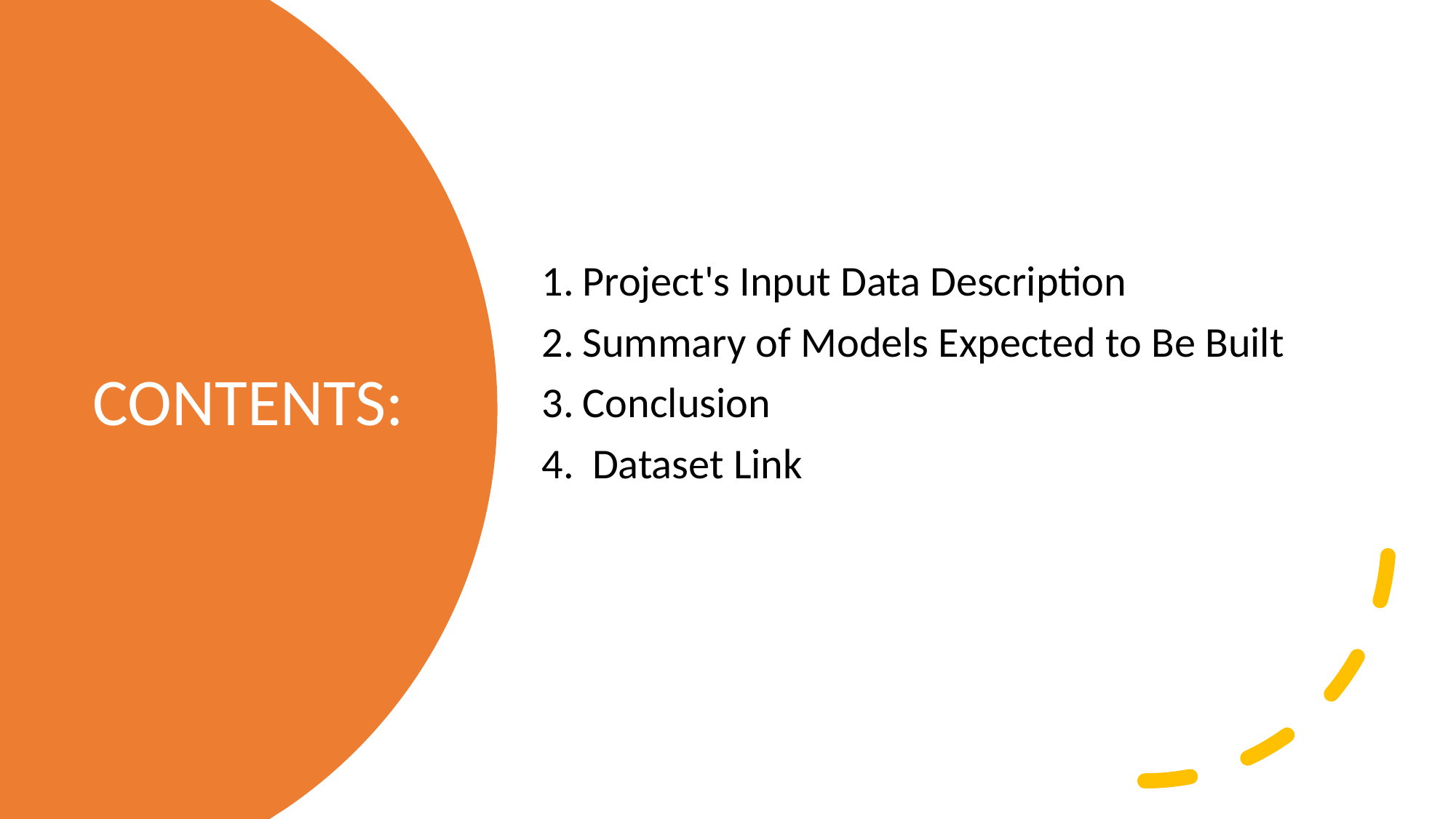

Project's Input Data Description
Summary of Models Expected to Be Built
Conclusion
 Dataset Link

# CONTENTS: